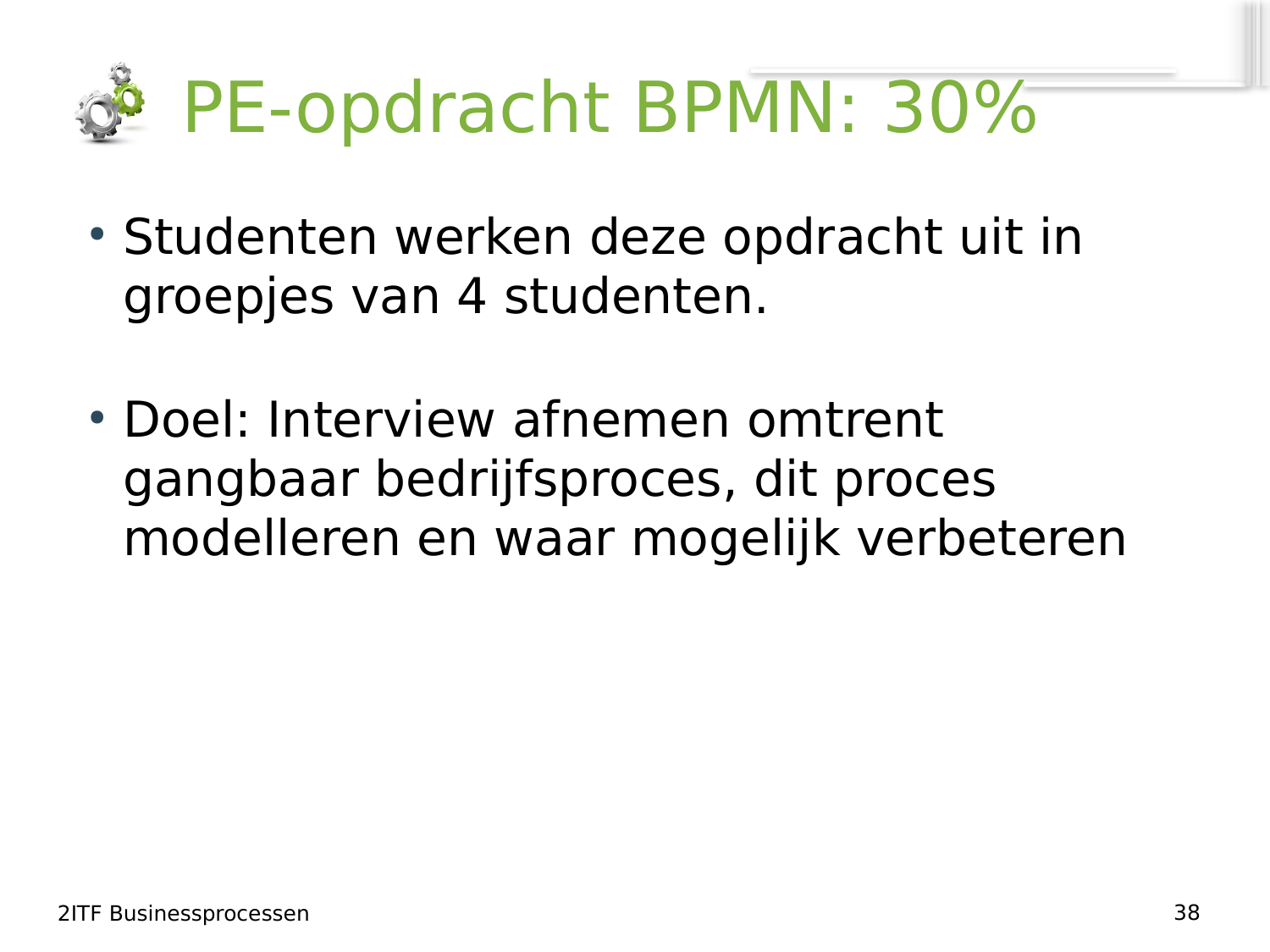

# PE-opdracht BPMN: 30%
Studenten werken deze opdracht uit in groepjes van 4 studenten.
Doel: Interview afnemen omtrent gangbaar bedrijfsproces, dit proces modelleren en waar mogelijk verbeteren

38